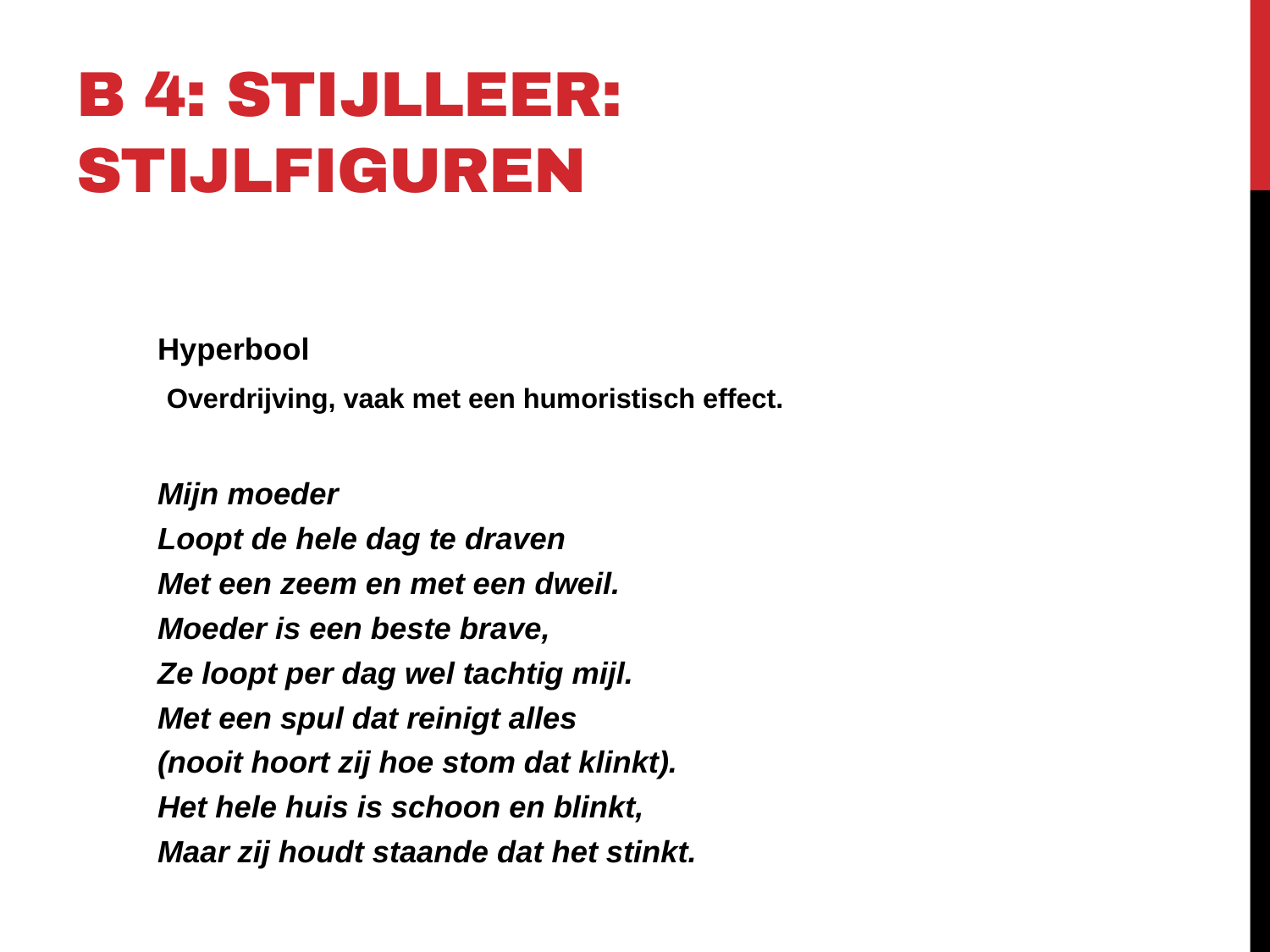

# B 4: Stijlleer: stijlfiguren
Hyperbool
Overdrijving, vaak met een humoristisch effect.

Mijn moeder
Loopt de hele dag te draven
Met een zeem en met een dweil.
Moeder is een beste brave,
Ze loopt per dag wel tachtig mijl.
Met een spul dat reinigt alles
(nooit hoort zij hoe stom dat klinkt).
Het hele huis is schoon en blinkt,
Maar zij houdt staande dat het stinkt.